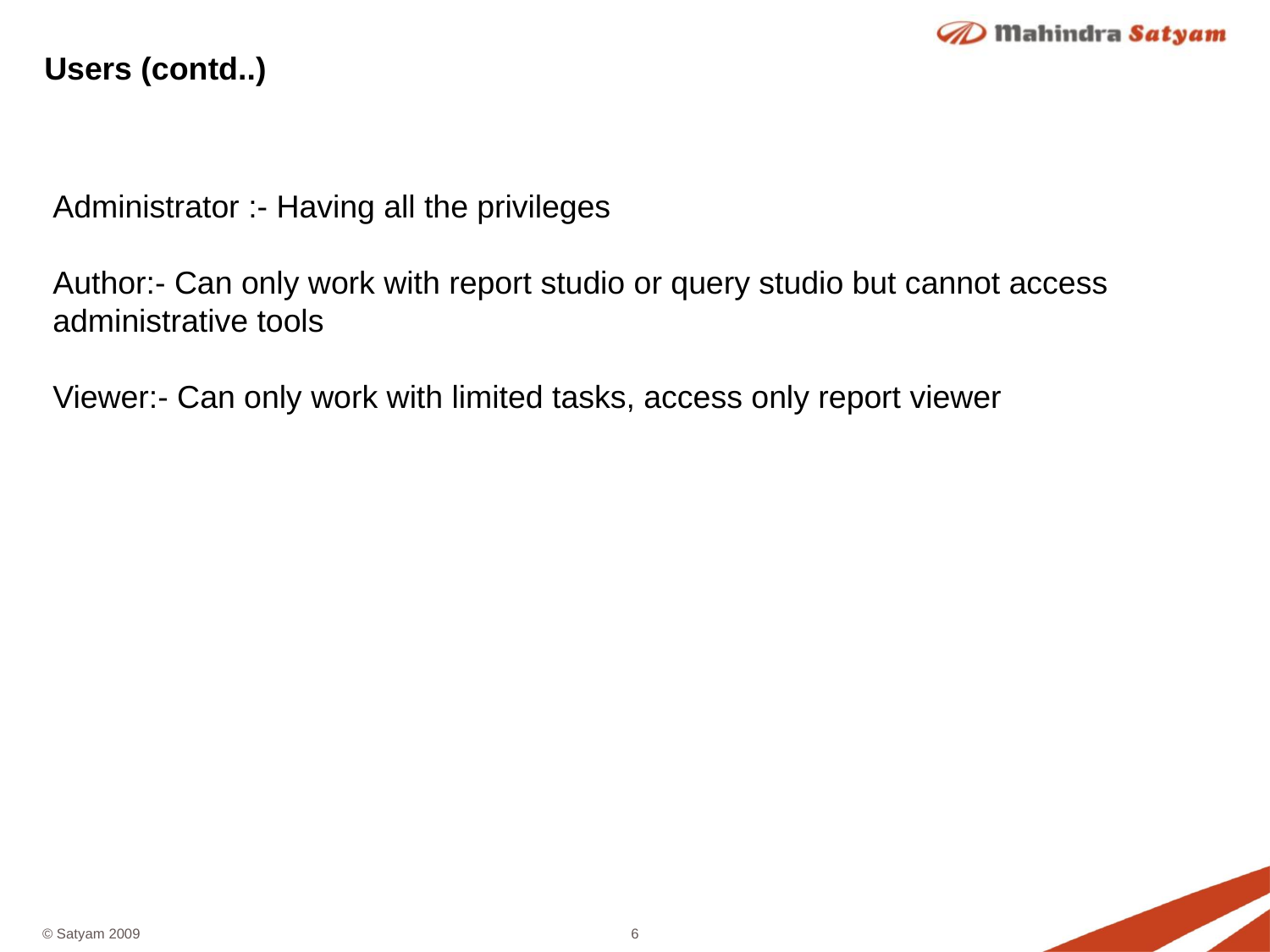

Users (contd..)

Administrator :- Having all the privileges

Author:- Can only work with report studio or query studio but cannot access administrative tools

Viewer:- Can only work with limited tasks, access only report viewer

integration * intelligence * insight